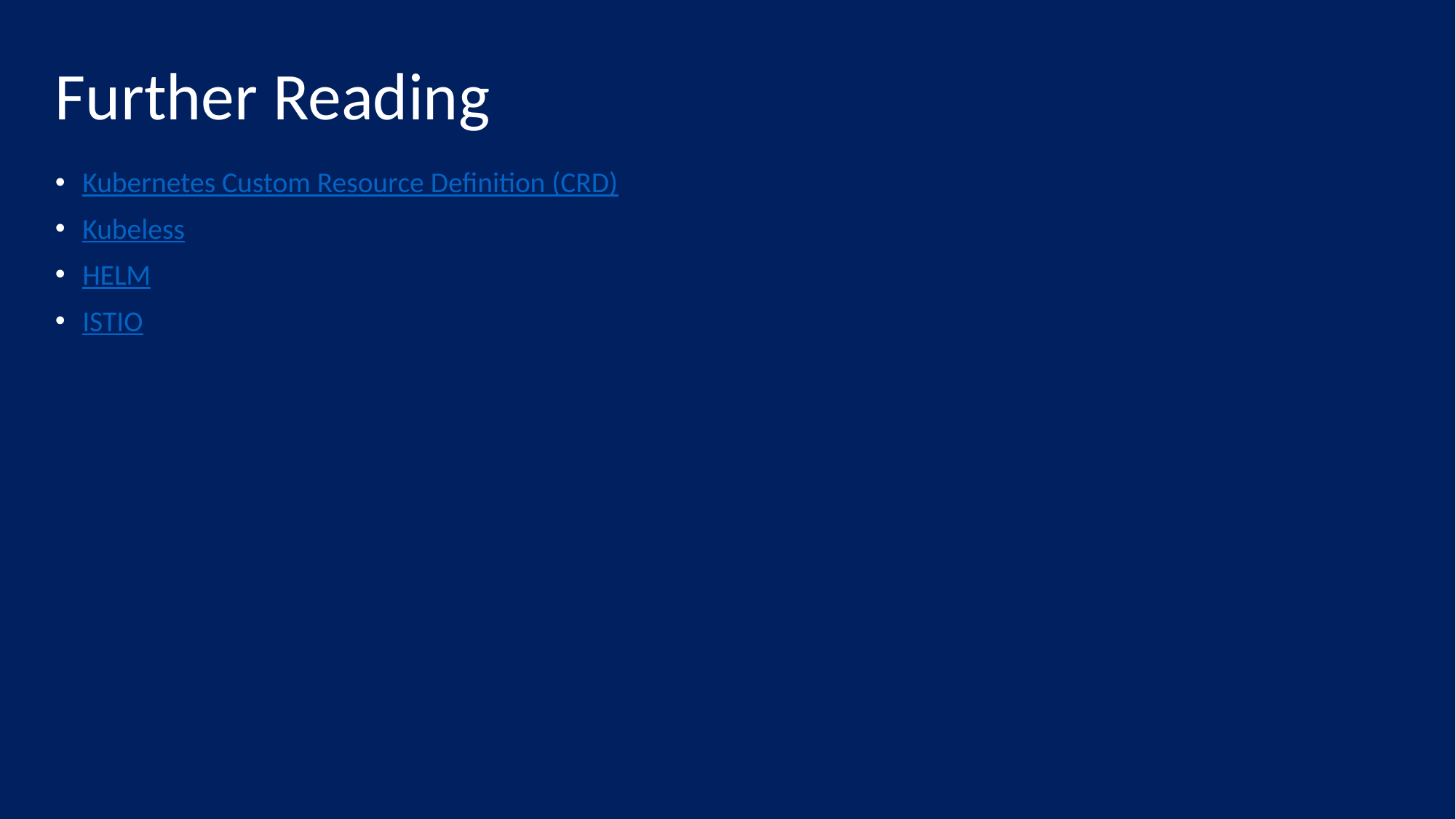

# Further Reading
Kubernetes Custom Resource Definition (CRD)
Kubeless
HELM
ISTIO